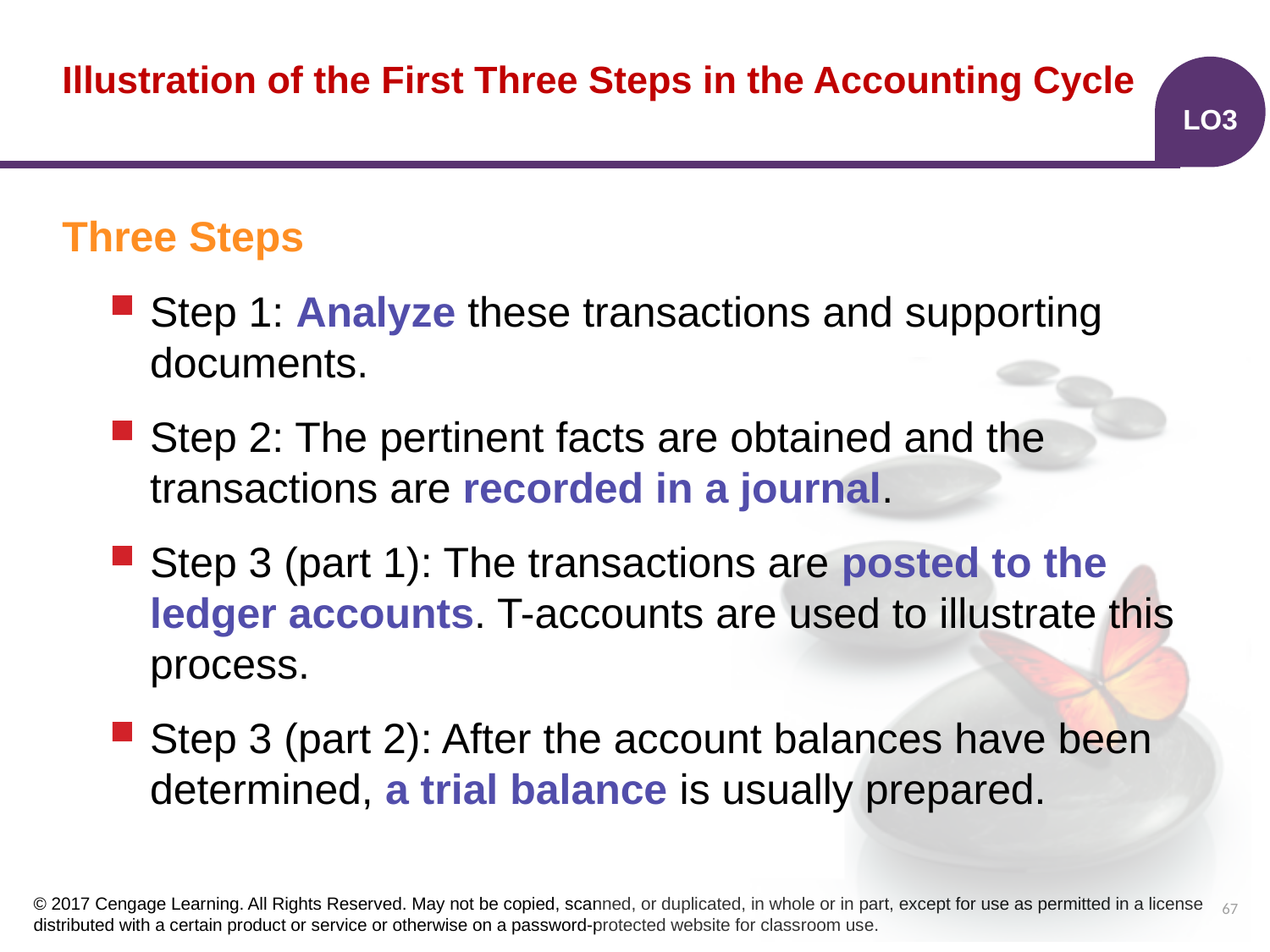

# Illustration of the First Three Steps in the Accounting Cycle
LO3
Three Steps
Step 1: Analyze these transactions and supporting documents.
Step 2: The pertinent facts are obtained and the transactions are recorded in a journal.
Step 3 (part 1): The transactions are posted to the ledger accounts. T-accounts are used to illustrate this process.
Step 3 (part 2): After the account balances have been determined, a trial balance is usually prepared.

67